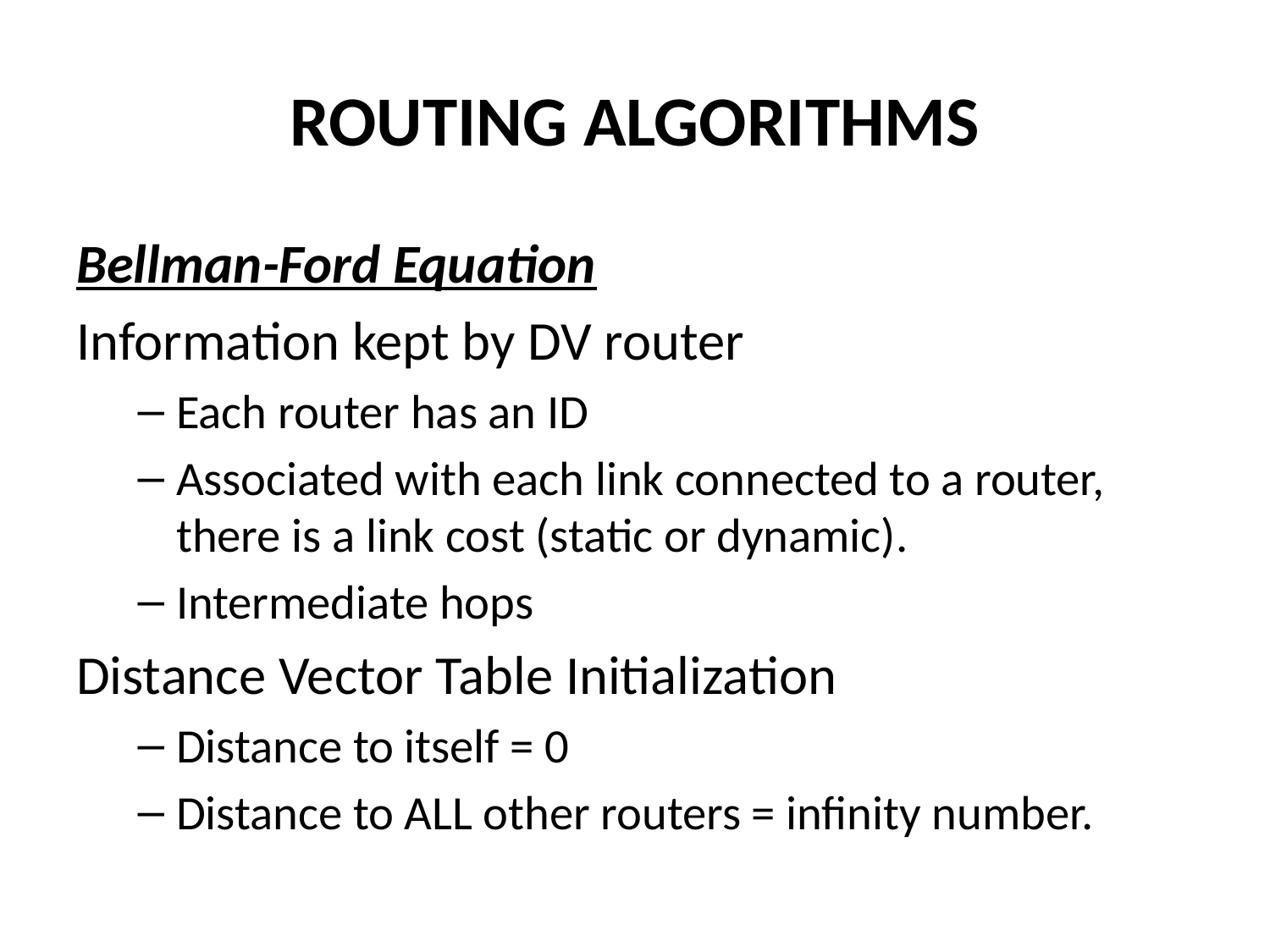

# ROUTING ALGORITHMS
Bellman-Ford Equation
Information kept by DV router
Each router has an ID
Associated with each link connected to a router, there is a link cost (static or dynamic).
Intermediate hops
Distance Vector Table Initialization
Distance to itself = 0
Distance to ALL other routers = infinity number.